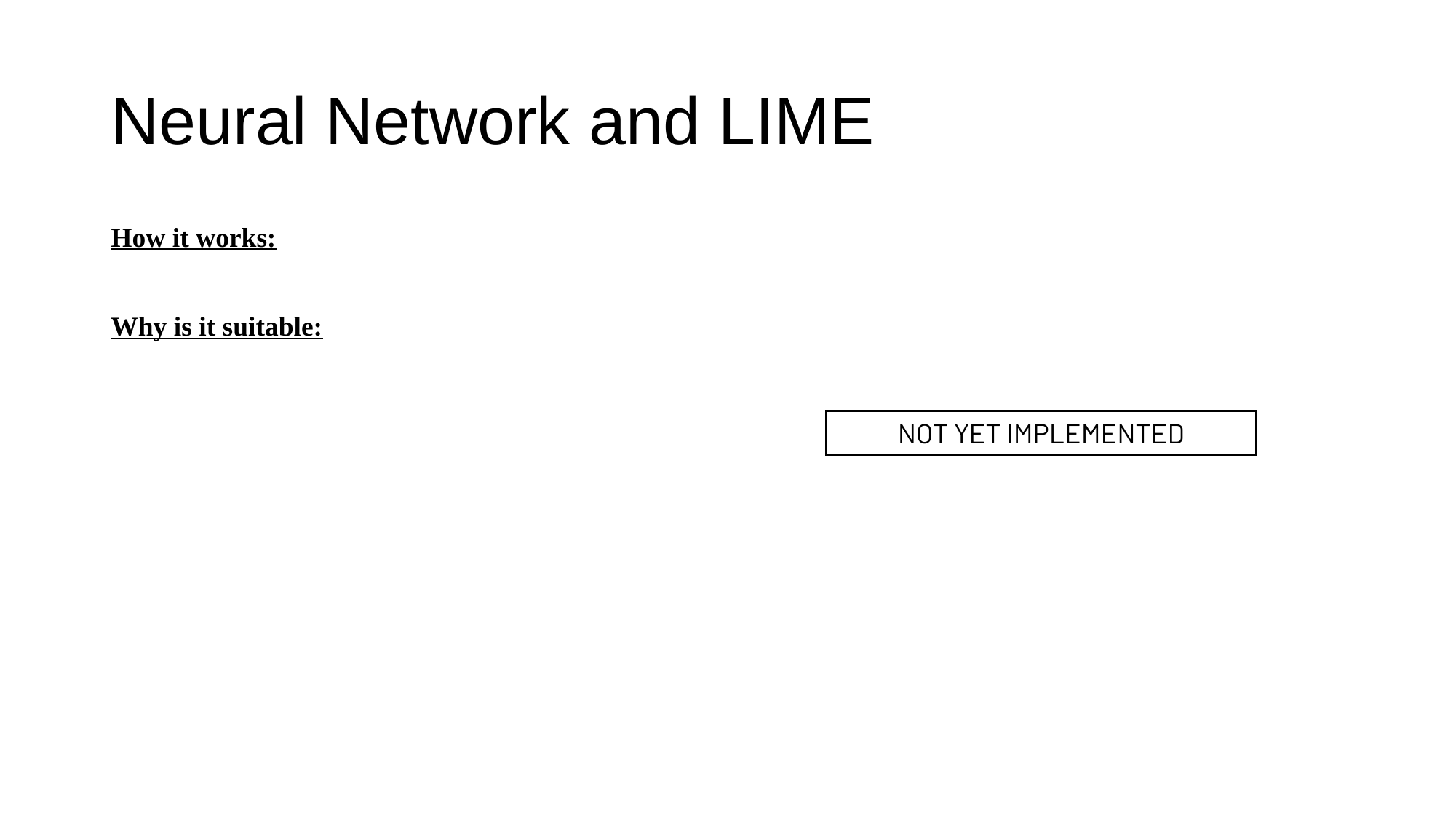

# Neural Network and LIME
How it works:

Why is it suitable:

NOT YET IMPLEMENTED